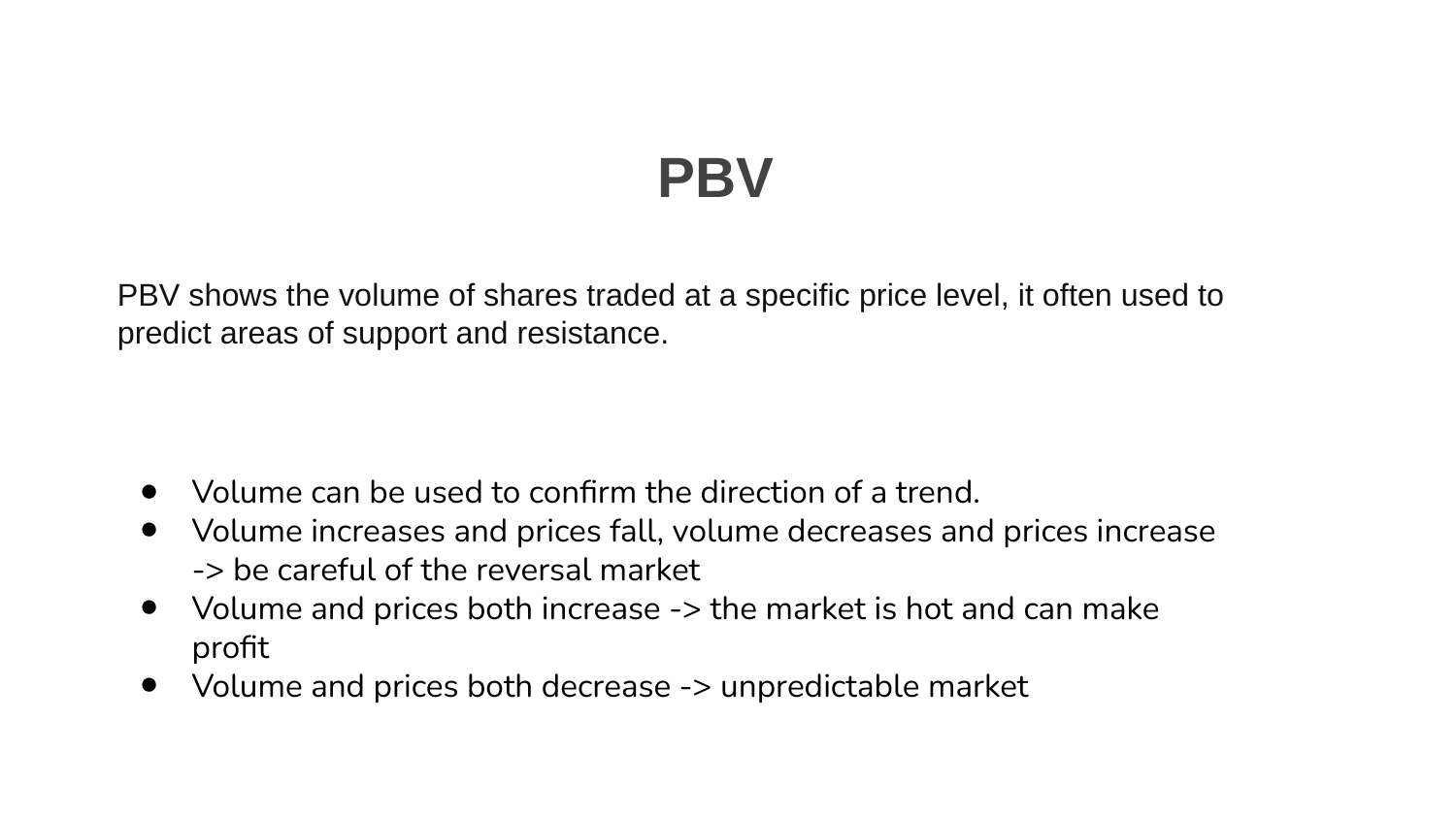

PBV
PBV shows the volume of shares traded at a specific price level, it often used to predict areas of support and resistance.
Volume can be used to confirm the direction of a trend.
Volume increases and prices fall, volume decreases and prices increase -> be careful of the reversal market
Volume and prices both increase -> the market is hot and can make profit
Volume and prices both decrease -> unpredictable market